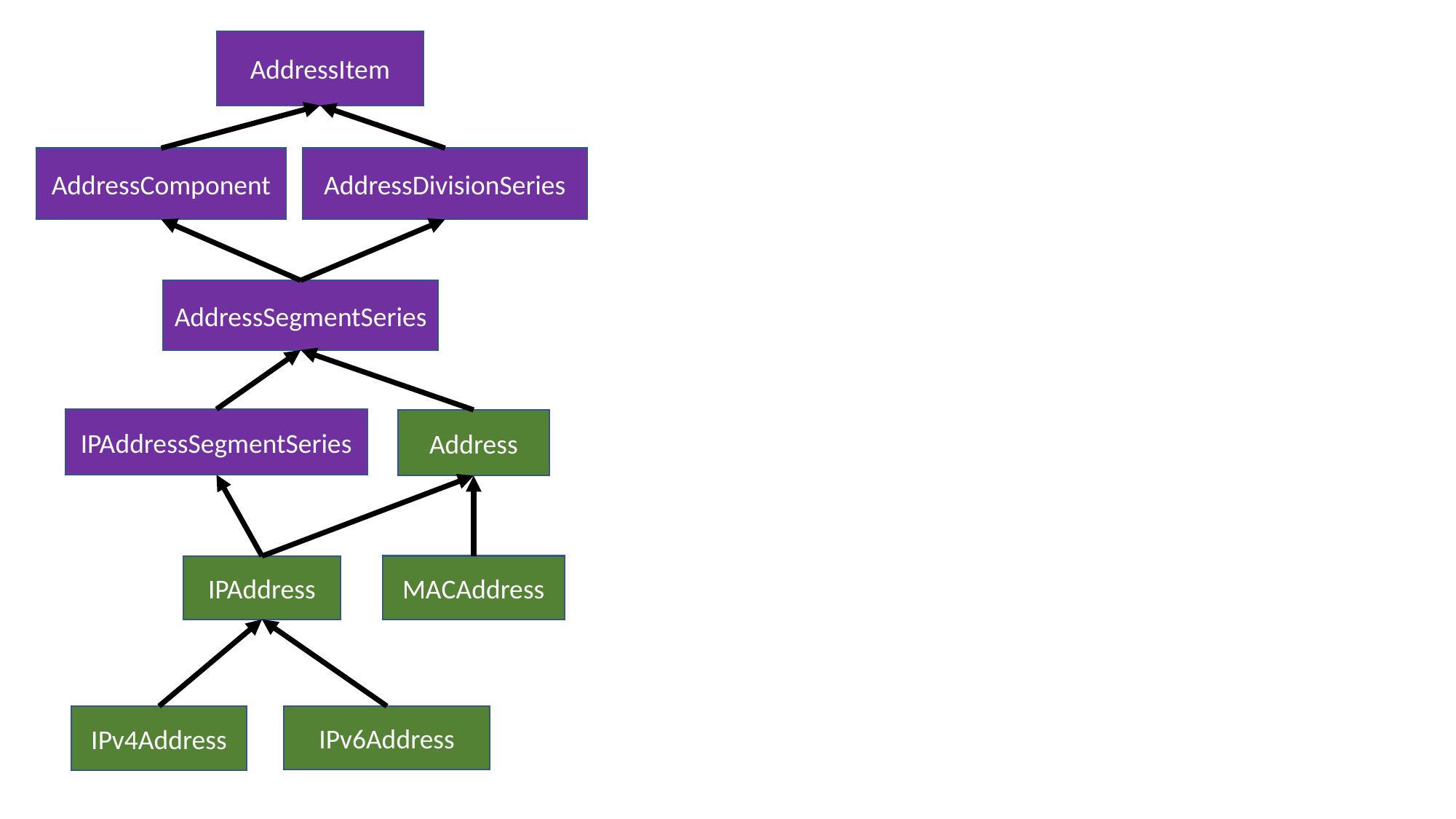

AddressItem
AddressComponent
AddressDivisionSeries
AddressSegmentSeries
IPAddressSegmentSeries
Address
MACAddress
IPAddress
IPv4Address
IPv6Address